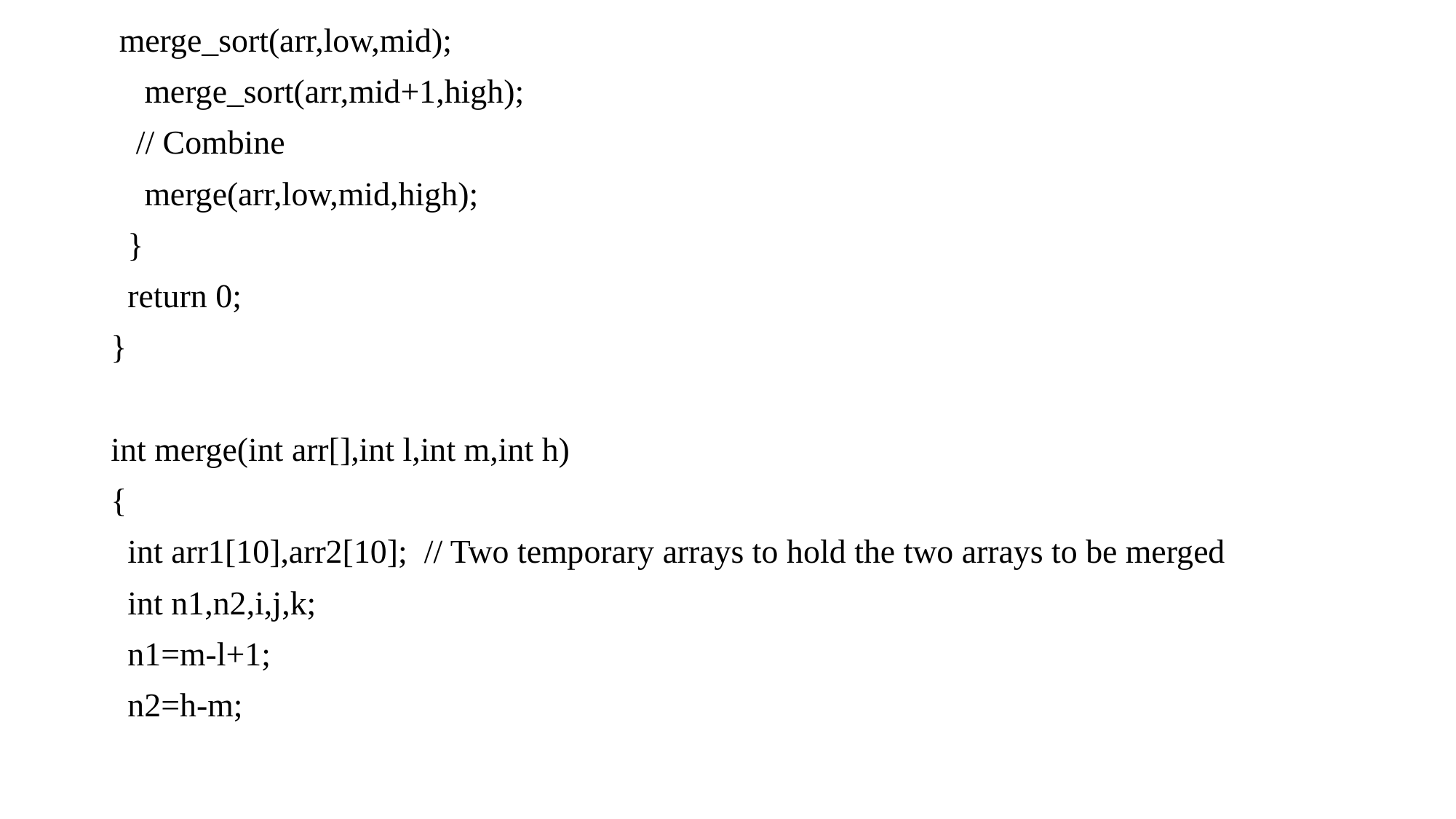

merge_sort(arr,low,mid);
    merge_sort(arr,mid+1,high);
   // Combine
    merge(arr,low,mid,high);
  }
  return 0;
}

int merge(int arr[],int l,int m,int h)
{
  int arr1[10],arr2[10];  // Two temporary arrays to hold the two arrays to be merged
  int n1,n2,i,j,k;
  n1=m-l+1;
  n2=h-m;